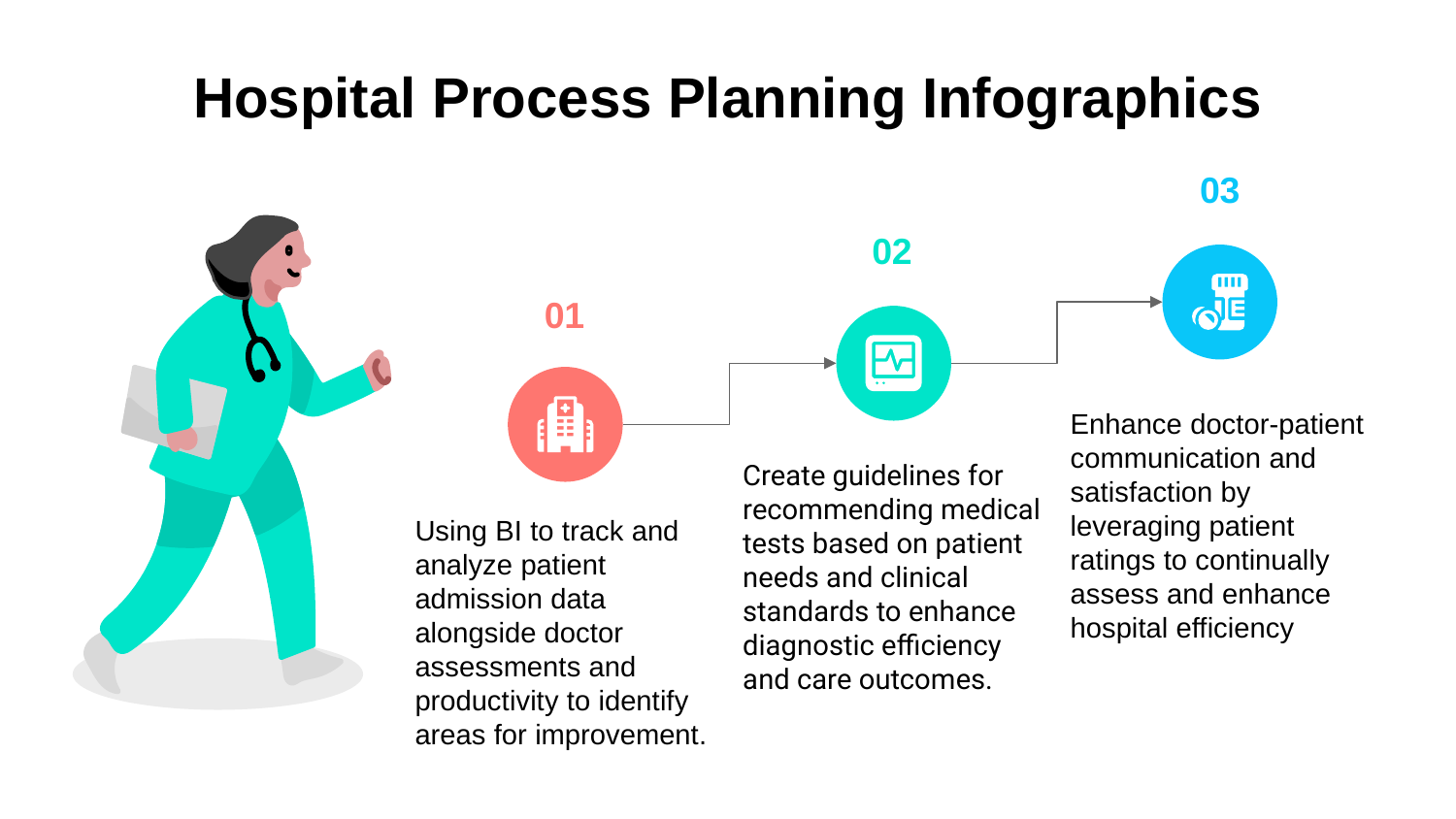

# Hospital Process Planning Infographics
03
Enhance doctor-patient communication and satisfaction by leveraging patient ratings to continually assess and enhance hospital efficiency

02
Create guidelines for recommending medical tests based on patient needs and clinical standards to enhance diagnostic efficiency and care outcomes.

01
Using BI to track and analyze patient admission data alongside doctor assessments and productivity to identify areas for improvement.